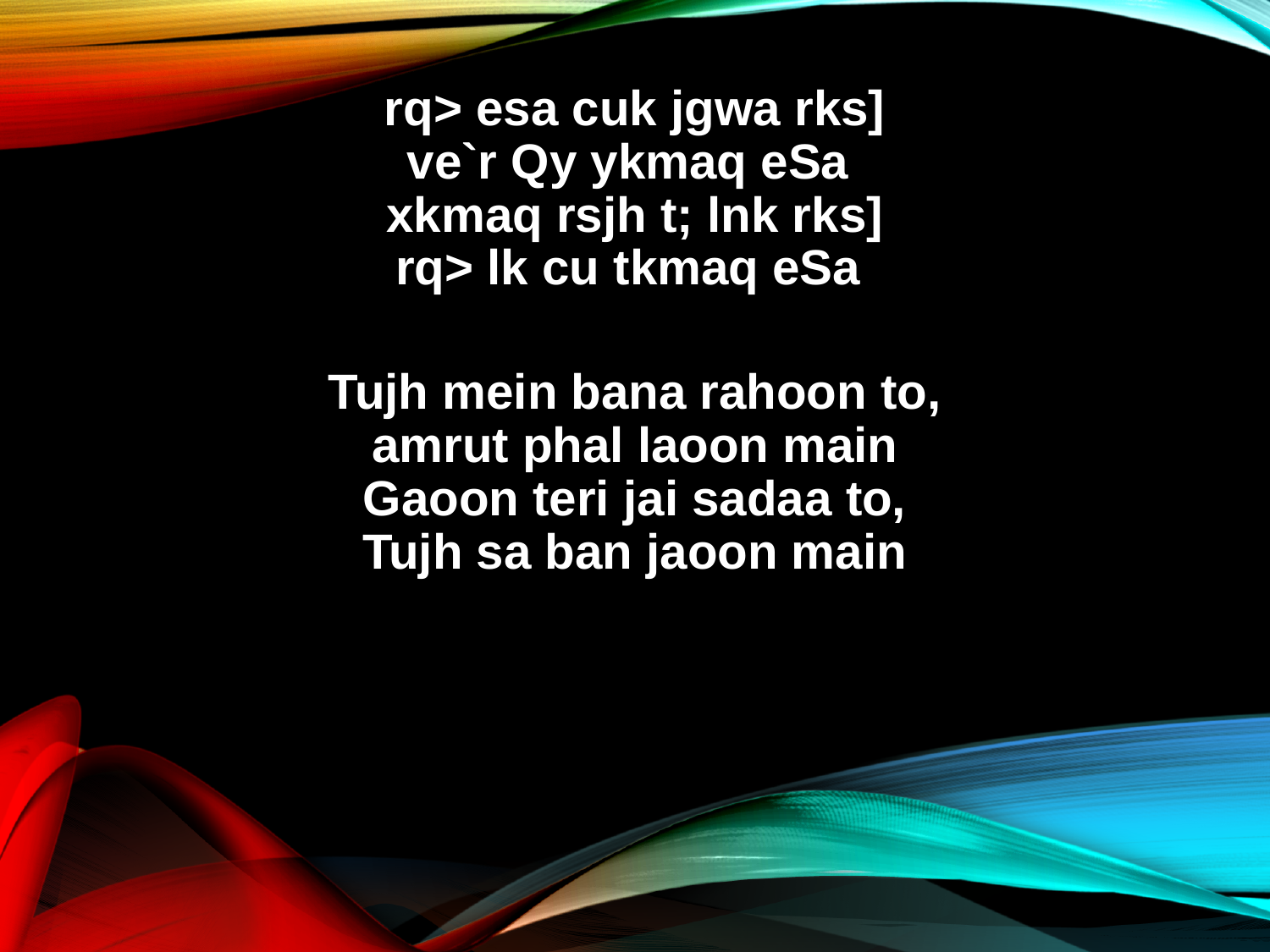

rq> esa cuk jgwa rks]
ve`r Qy ykmaq eSa
xkmaq rsjh t; lnk rks]
rq> lk cu tkmaq eSa
Tujh mein bana rahoon to,
amrut phal laoon main
Gaoon teri jai sadaa to,
Tujh sa ban jaoon main